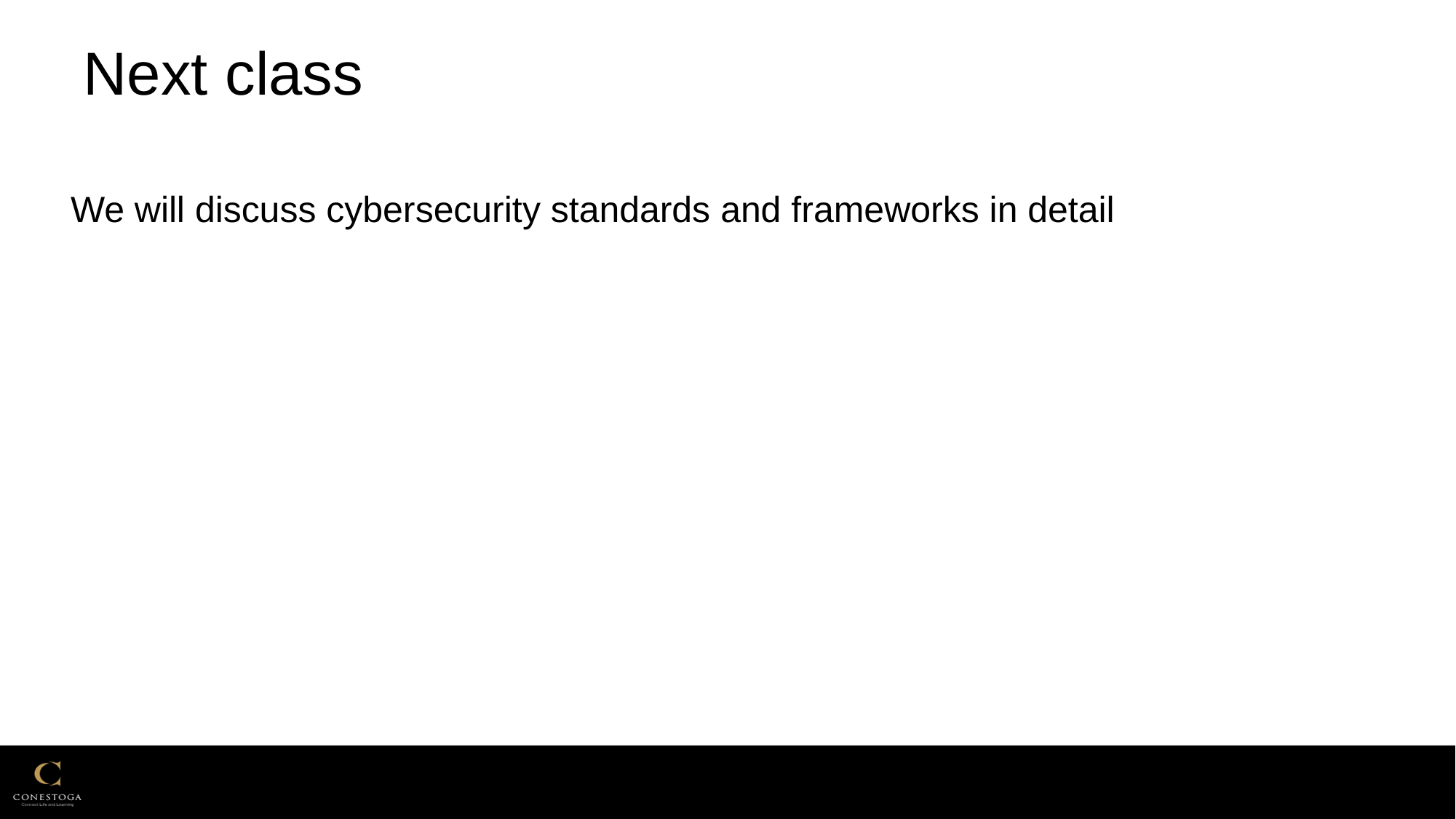

# Next class
 We will discuss cybersecurity standards and frameworks in detail